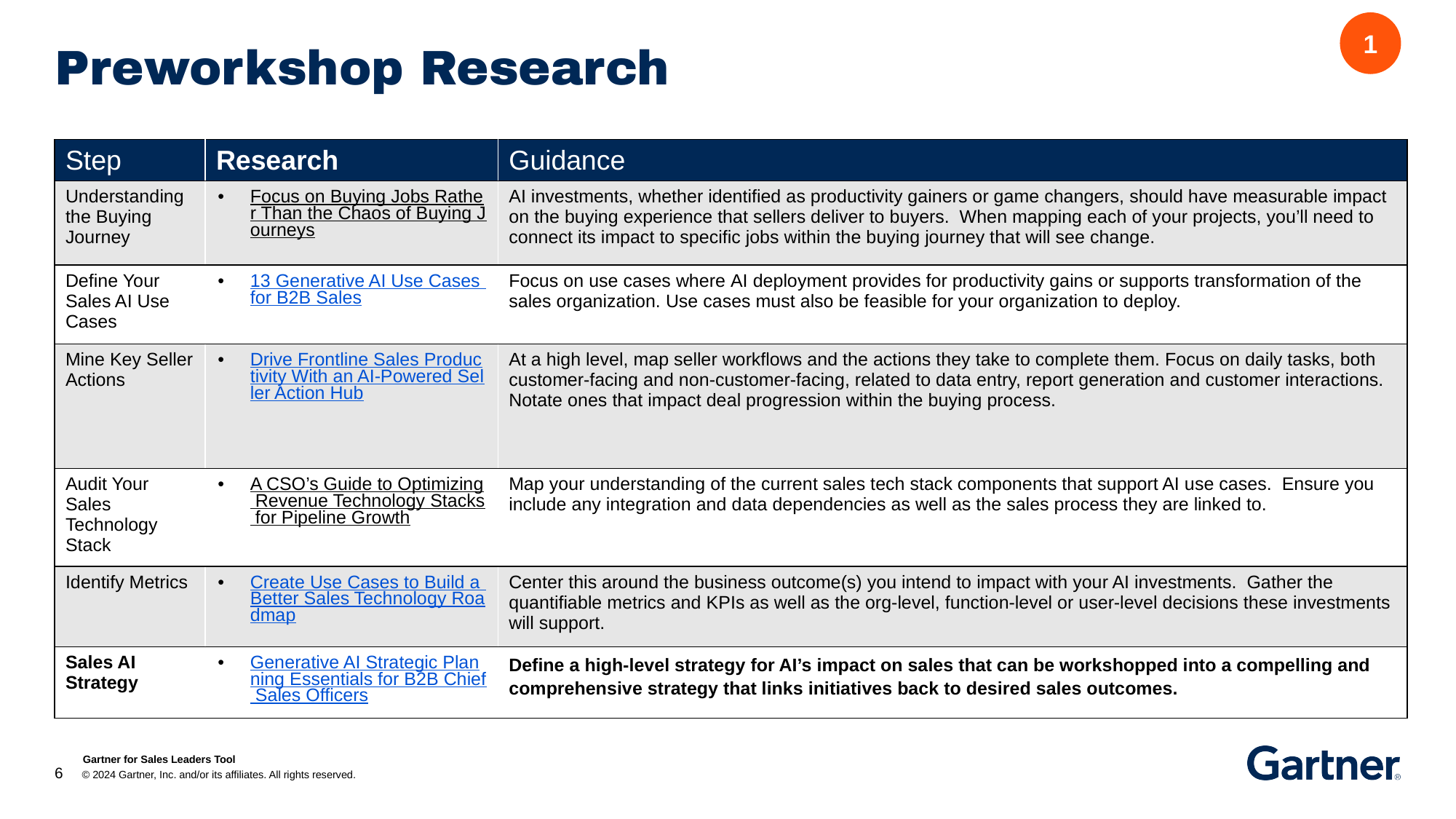

1
# Preworkshop Research
| Step | Research | Guidance |
| --- | --- | --- |
| Understanding the Buying Journey | Focus on Buying Jobs Rather Than the Chaos of Buying Journeys | AI investments, whether identified as productivity gainers or game changers, should have measurable impact on the buying experience that sellers deliver to buyers. When mapping each of your projects, you’ll need to connect its impact to specific jobs within the buying journey that will see change. |
| Define Your Sales AI Use Cases | 13 Generative AI Use Cases for B2B Sales | Focus on use cases where AI deployment provides for productivity gains or supports transformation of the sales organization. Use cases must also be feasible for your organization to deploy. |
| Mine Key Seller Actions | Drive Frontline Sales Productivity With an AI-Powered Seller Action Hub | At a high level, map seller workflows and the actions they take to complete them. Focus on daily tasks, both customer-facing and non-customer-facing, related to data entry, report generation and customer interactions. Notate ones that impact deal progression within the buying process. |
| Audit Your Sales Technology Stack | A CSO’s Guide to Optimizing Revenue Technology Stacks for Pipeline Growth | Map your understanding of the current sales tech stack components that support AI use cases. Ensure you include any integration and data dependencies as well as the sales process they are linked to. |
| Identify Metrics | Create Use Cases to Build a Better Sales Technology Roadmap | Center this around the business outcome(s) you intend to impact with your AI investments. Gather the quantifiable metrics and KPIs as well as the org-level, function-level or user-level decisions these investments will support. |
| Sales AI Strategy | Generative AI Strategic Planning Essentials for B2B Chief Sales Officers | Define a high-level strategy for AI’s impact on sales that can be workshopped into a compelling and comprehensive strategy that links initiatives back to desired sales outcomes. |